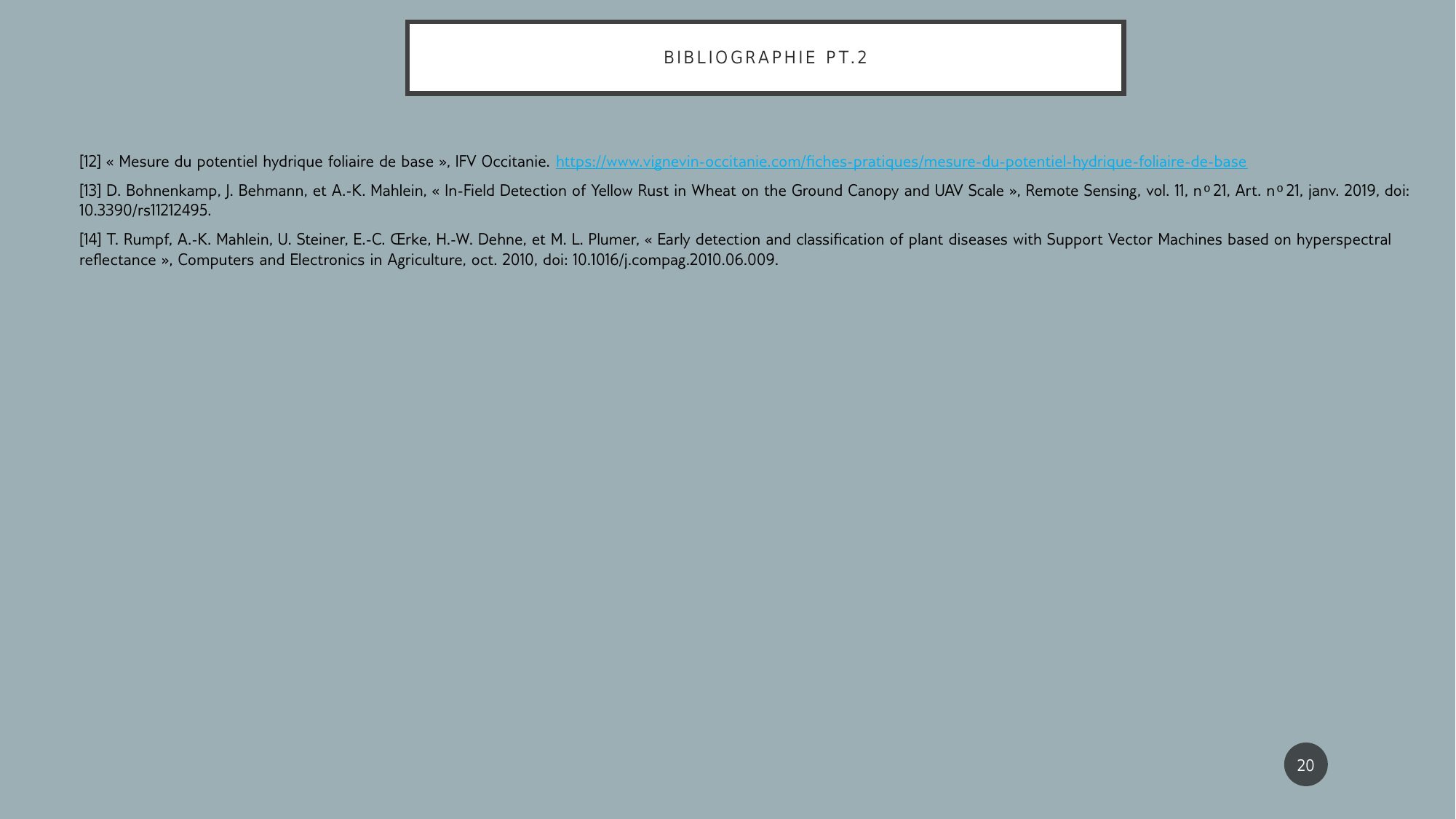

# Bibliographie PT.2
[12] « Mesure du potentiel hydrique foliaire de base », IFV Occitanie. https://www.vignevin-occitanie.com/fiches-pratiques/mesure-du-potentiel-hydrique-foliaire-de-base
[13] D. Bohnenkamp, J. Behmann, et A.-K. Mahlein, « In-Field Detection of Yellow Rust in Wheat on the Ground Canopy and UAV Scale », Remote Sensing, vol. 11, nᵒ 21, Art. nᵒ 21, janv. 2019, doi: 10.3390/rs11212495.
[14] T. Rumpf, A.-K. Mahlein, U. Steiner, E.-C. Oerke, H.-W. Dehne, et M. L. Plumer, « Early detection and classification of plant diseases with Support Vector Machines based on hyperspectral reflectance », Computers and Electronics in Agriculture, oct. 2010, doi: 10.1016/j.compag.2010.06.009.

20